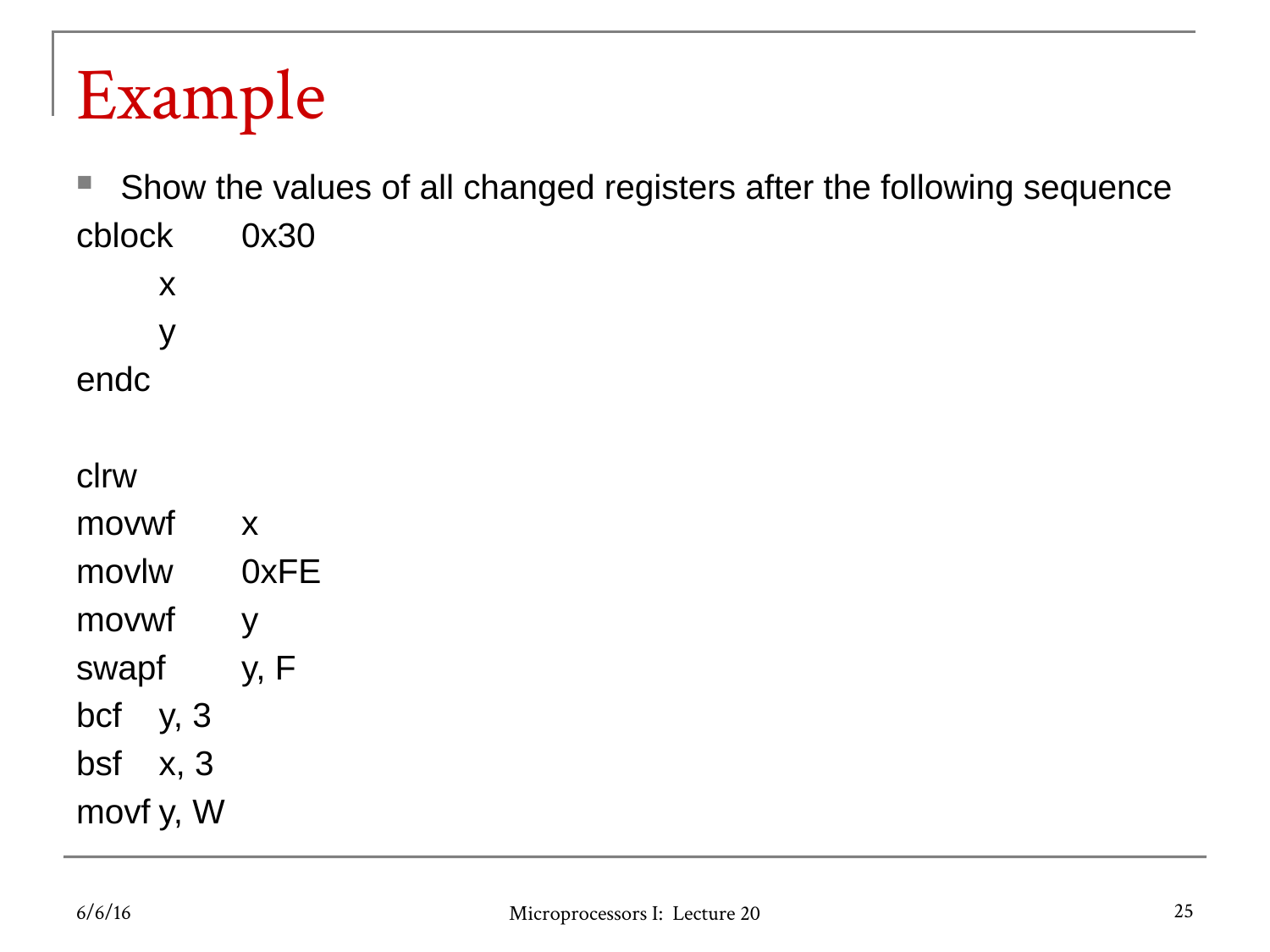

# Example
Show the values of all changed registers after the following sequence
cblock	0x30
	x
	y
endc

clrw
movwf	x
movlw	0xFE
movwf	y
swapf	y, F
bcf	y, 3
bsf	x, 3
movf	y, W

6/6/16
25
Microprocessors I:  Lecture 20